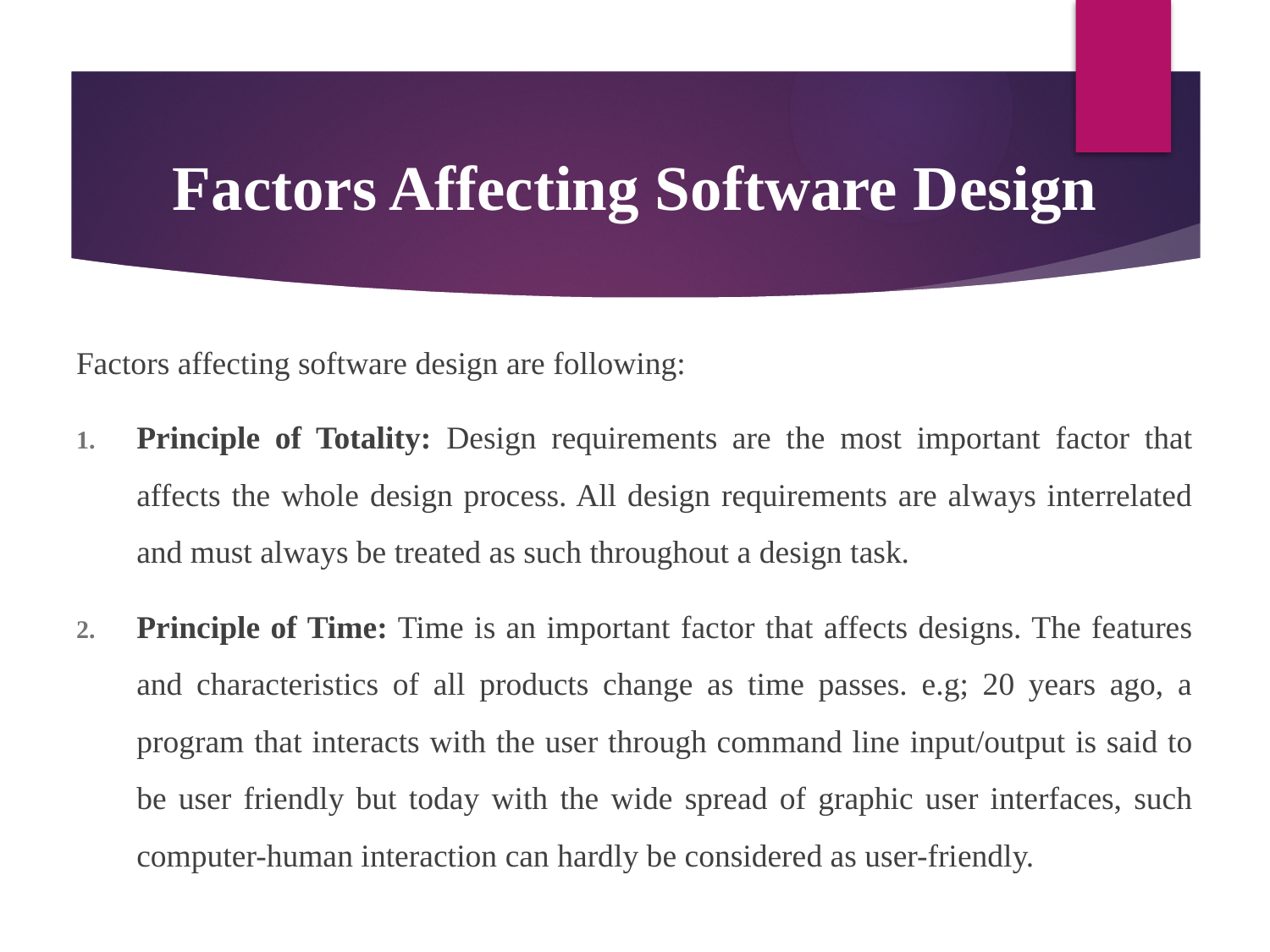

# Factors Affecting Software Design
Factors affecting software design are following:
Principle of Totality: Design requirements are the most important factor that affects the whole design process. All design requirements are always interrelated and must always be treated as such throughout a design task.
Principle of Time: Time is an important factor that affects designs. The features and characteristics of all products change as time passes. e.g; 20 years ago, a program that interacts with the user through command line input/output is said to be user friendly but today with the wide spread of graphic user interfaces, such computer-human interaction can hardly be considered as user-friendly.